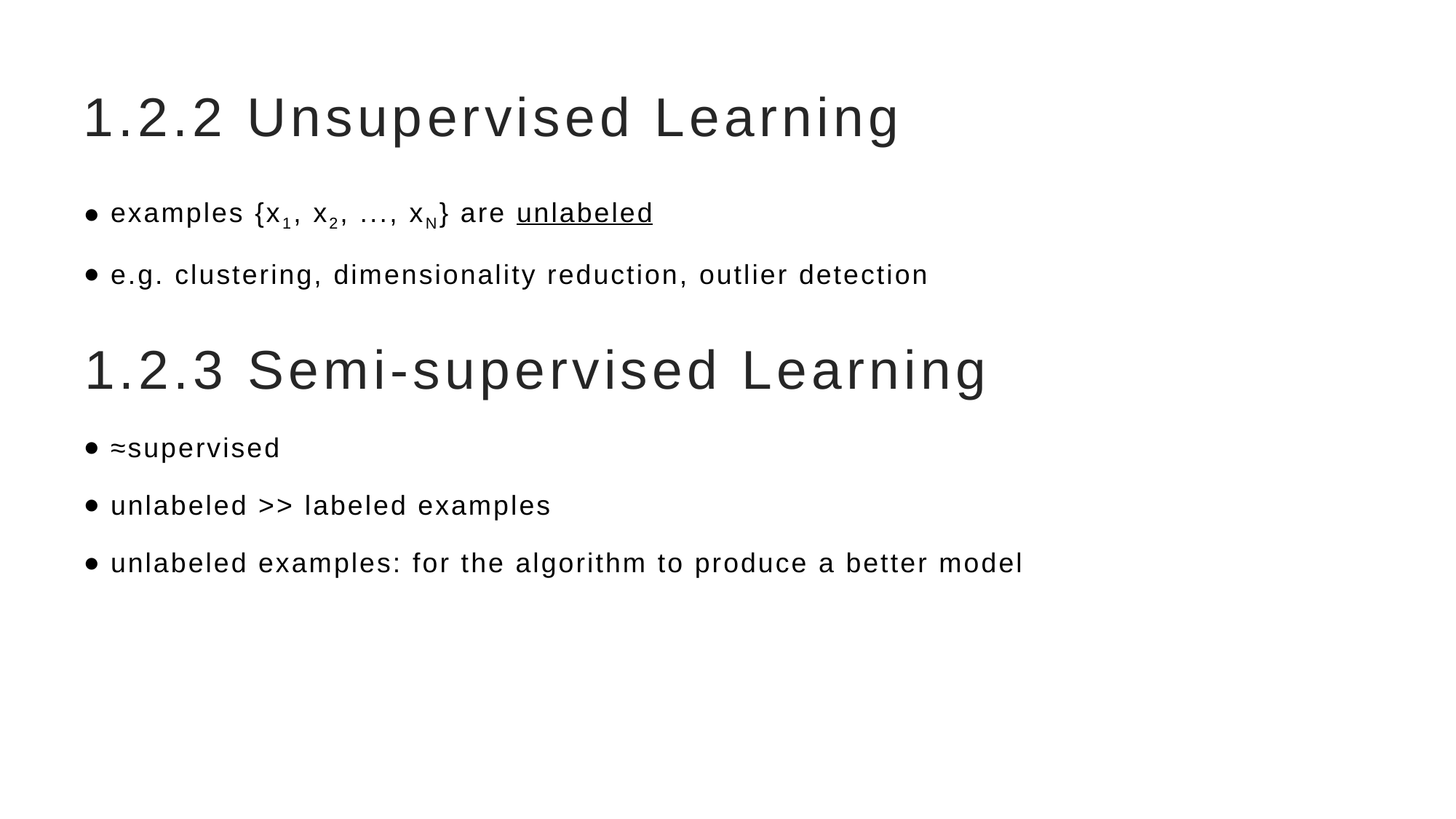

# 1.2.2 Unsupervised Learning
examples {x1, x2, ..., xN} are unlabeled
e.g. clustering, dimensionality reduction, outlier detection

≈supervised
unlabeled >> labeled examples
unlabeled examples: for the algorithm to produce a better model
1.2.3 Semi-supervised Learning